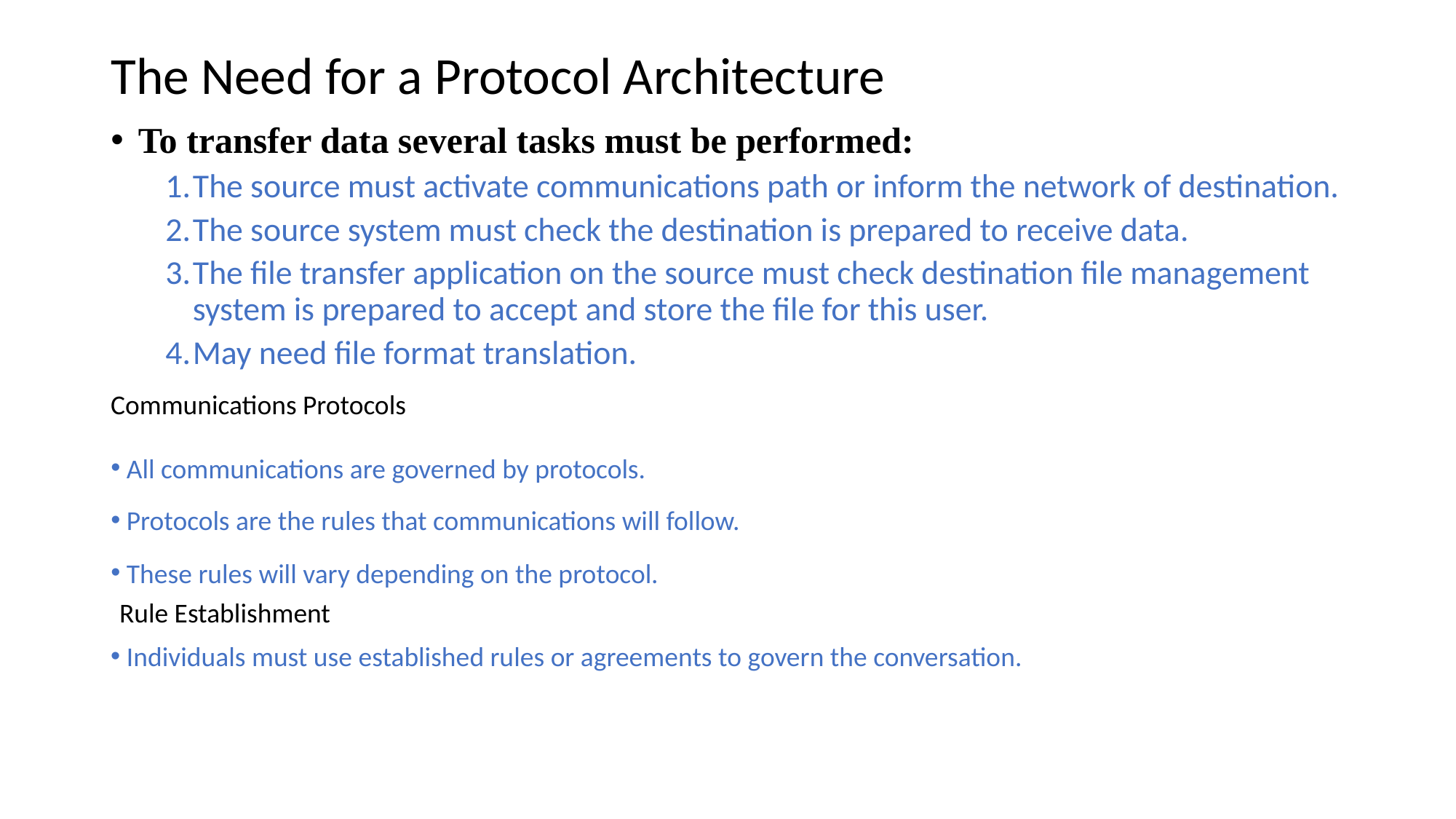

# The Need for a Protocol Architecture
To transfer data several tasks must be performed:
The source must activate communications path or inform the network of destination.
The source system must check the destination is prepared to receive data.
The file transfer application on the source must check destination file management system is prepared to accept and store the file for this user.
May need file format translation.

Communications Protocols
 All communications are governed by protocols.
 Protocols are the rules that communications will follow.
 These rules will vary depending on the protocol.
Rule Establishment
 Individuals must use established rules or agreements to govern the conversation.